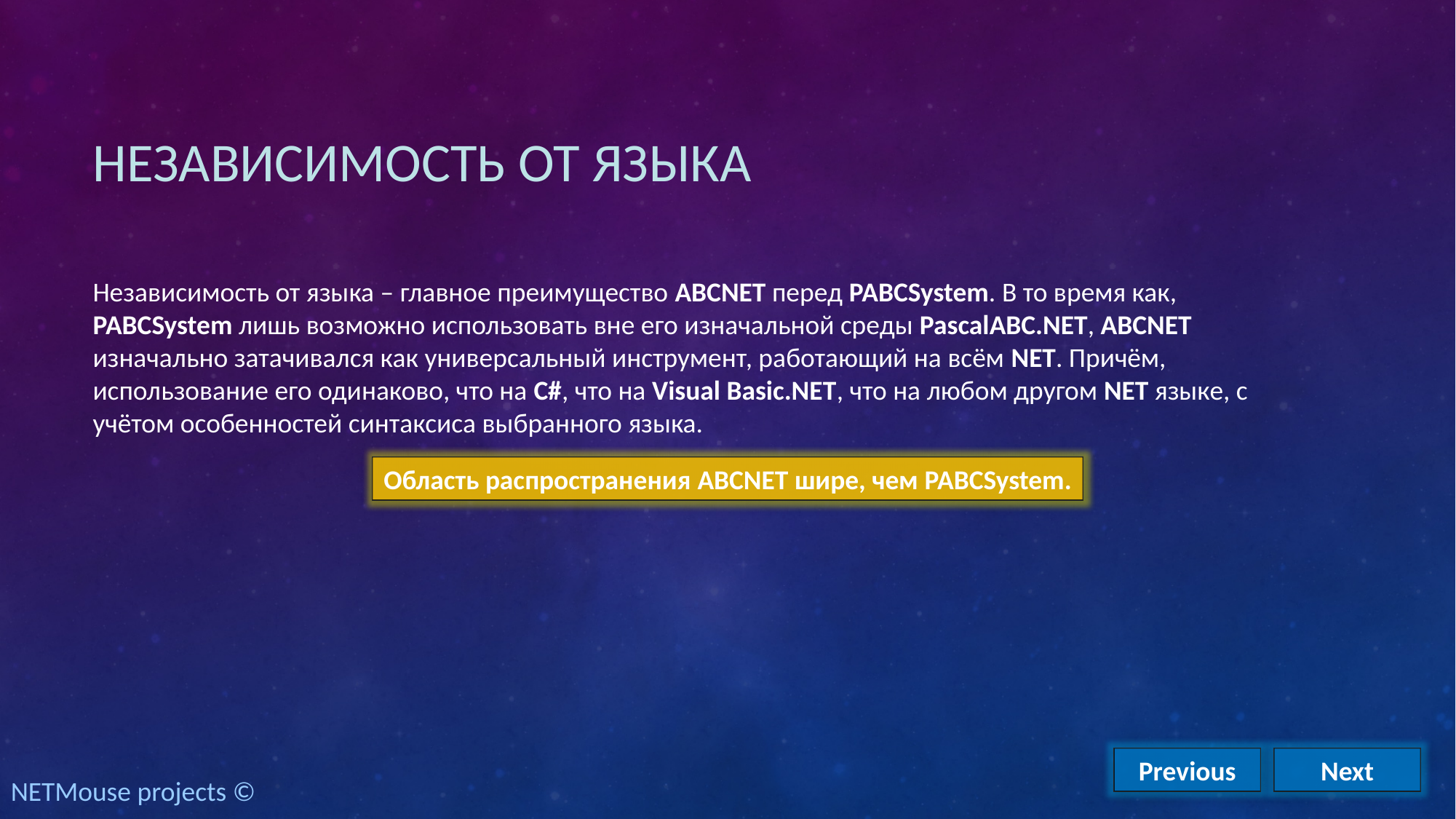

# Независимость от языка
Независимость от языка – главное преимущество ABCNET перед PABCSystem. В то время как, PABCSystem лишь возможно использовать вне его изначальной среды PascalABC.NET, ABCNET изначально затачивался как универсальный инструмент, работающий на всём NET. Причём, использование его одинаково, что на C#, что на Visual Basic.NET, что на любом другом NET языке, с учётом особенностей синтаксиса выбранного языка.
Область распространения ABCNET шире, чем PABCSystem.
Previous
Next
NETMouse projects ©